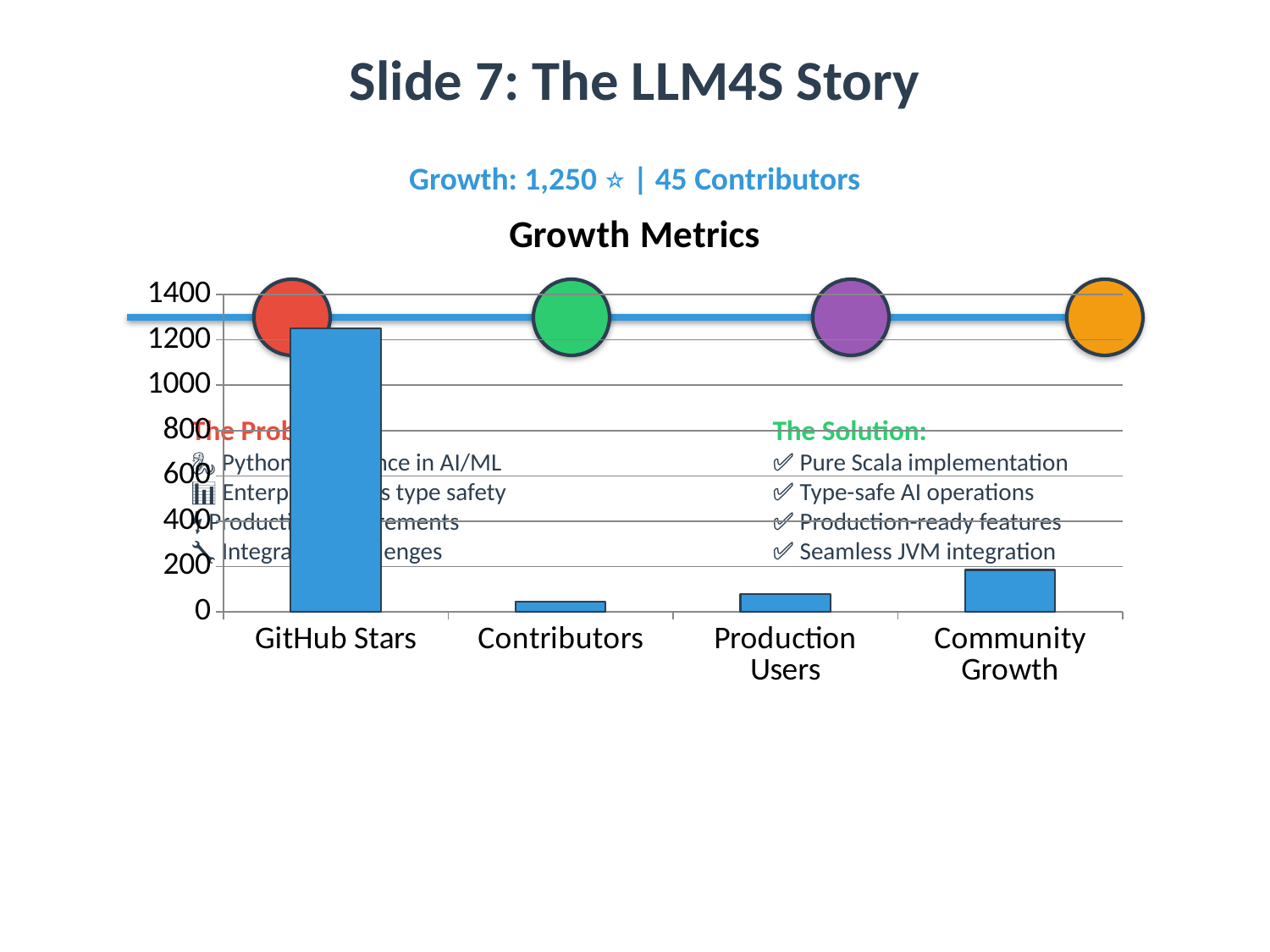

Slide 7: The LLM4S Story
Growth: 1,250 ⭐ | 45 Contributors

### Chart

| Category | Growth Metrics |
|---|---|
| GitHub Stars | 1250.0 |
| Contributors | 45.0 |
| Production Users | 78.0 |
| Community Growth | 185.0 |

The Problem:
🐍 Python dominance in AI/ML
📊 Enterprise needs type safety
⚡ Production requirements
🔧 Integration challenges
The Solution:
✅ Pure Scala implementation
✅ Type-safe AI operations
✅ Production-ready features
✅ Seamless JVM integration